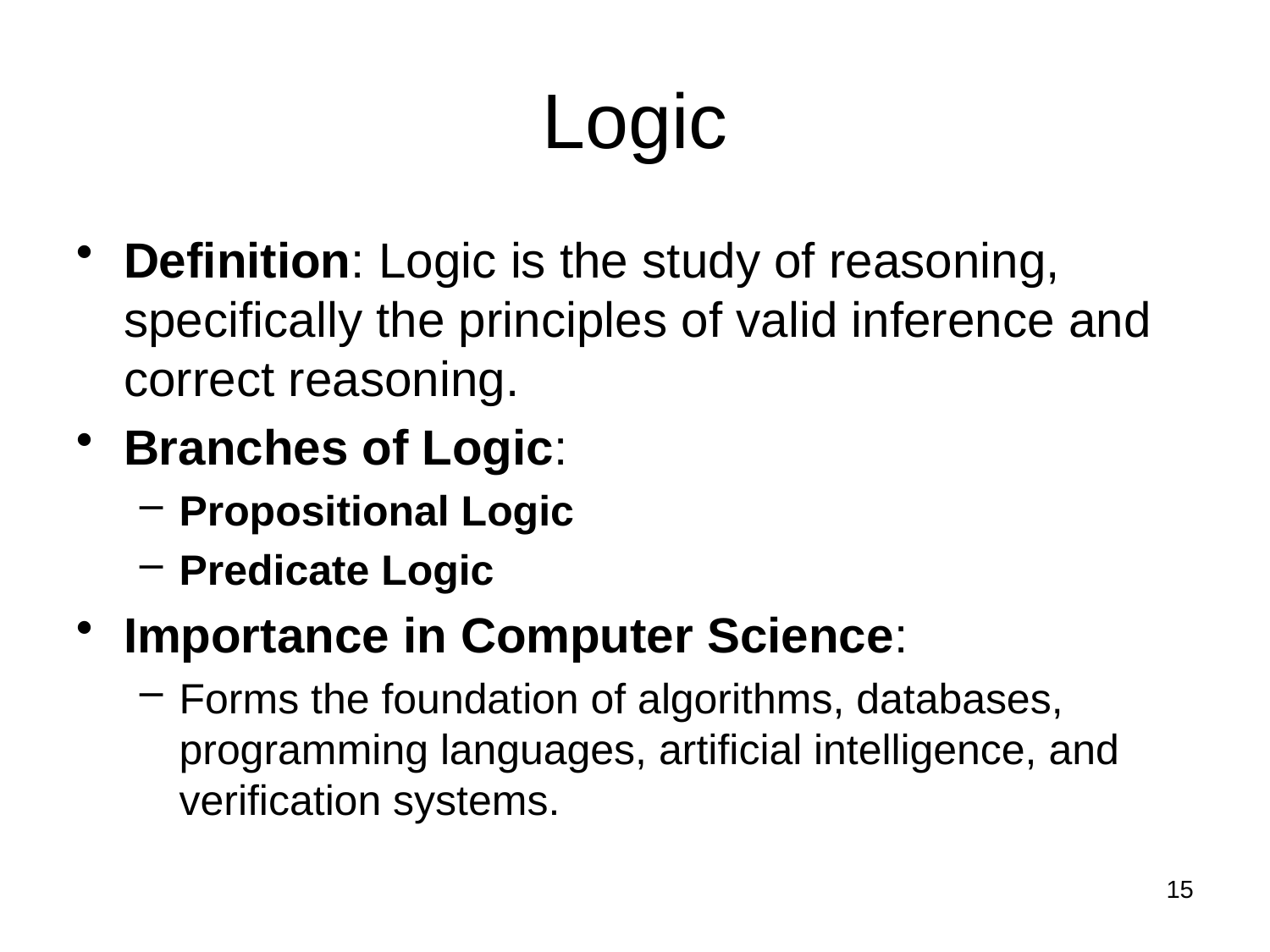

# Logic
Definition: Logic is the study of reasoning, specifically the principles of valid inference and correct reasoning.
Branches of Logic:
Propositional Logic
Predicate Logic
Importance in Computer Science:
Forms the foundation of algorithms, databases, programming languages, artificial intelligence, and verification systems.
15